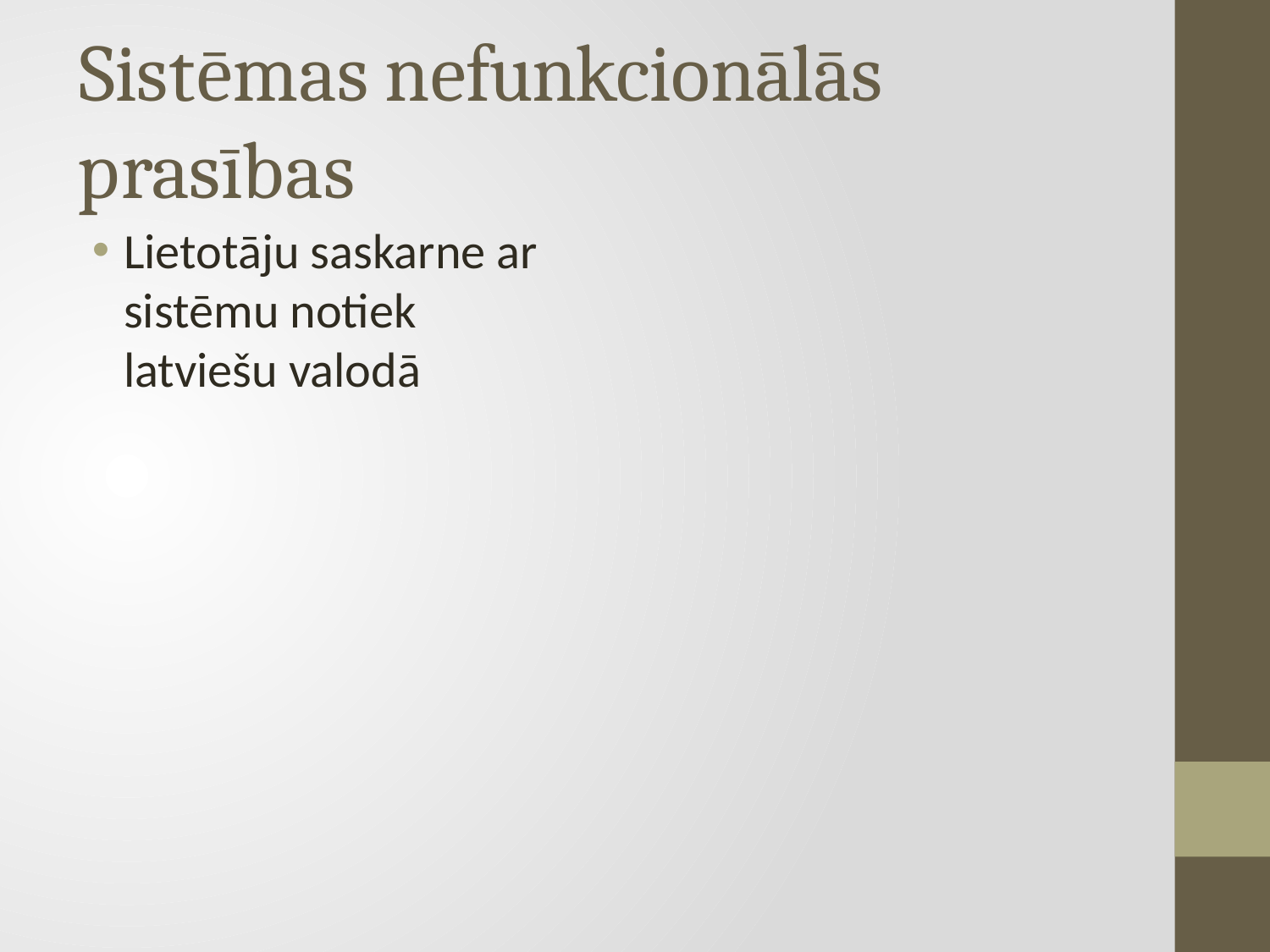

# Sistēmas nefunkcionālās prasības
Lietotāju saskarne ar sistēmu notiek latviešu valodā